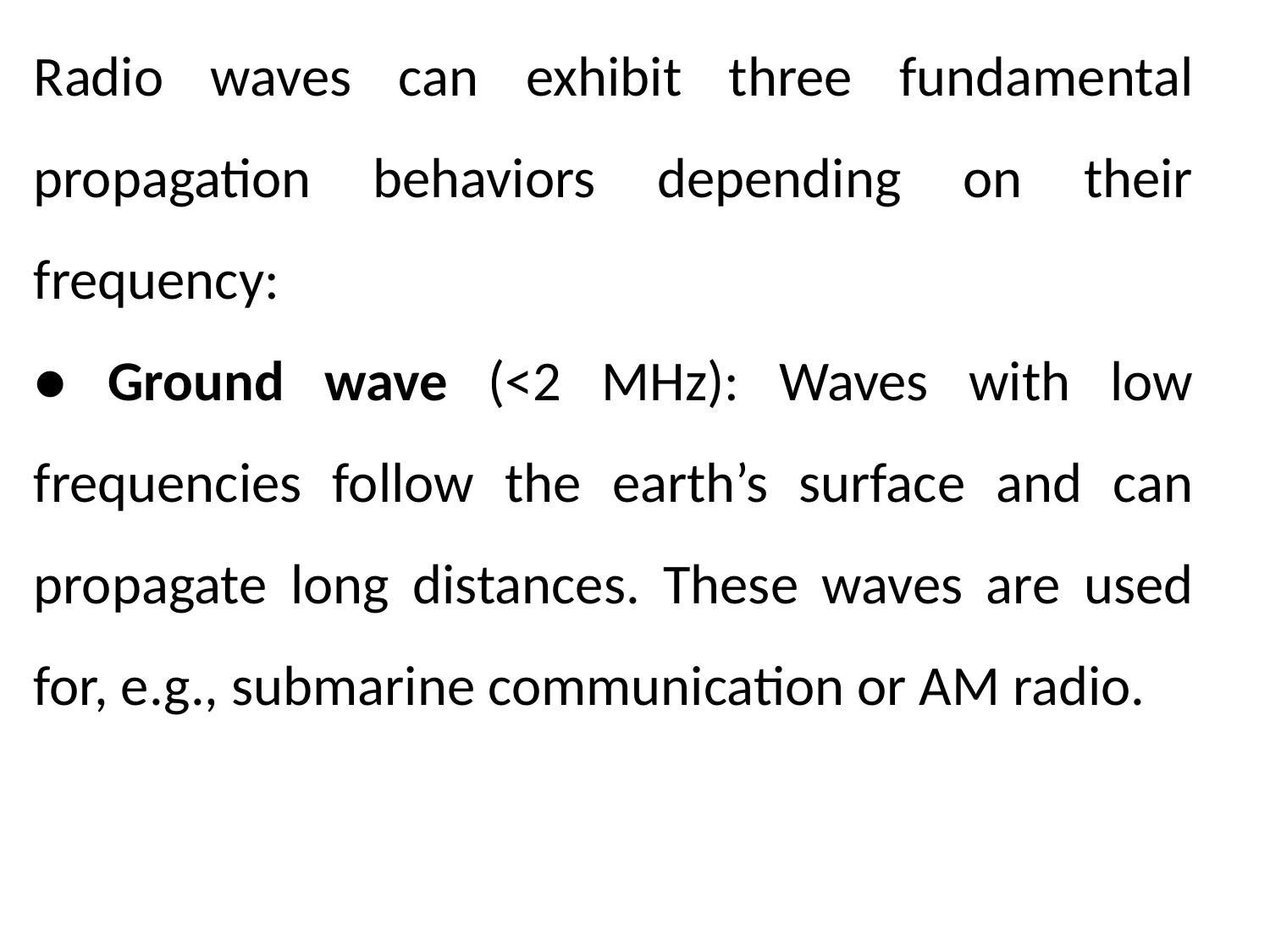

Radio waves can exhibit three fundamental propagation behaviors depending on their frequency:
● Ground wave (<2 MHz): Waves with low frequencies follow the earth’s surface and can propagate long distances. These waves are used for, e.g., submarine communication or AM radio.